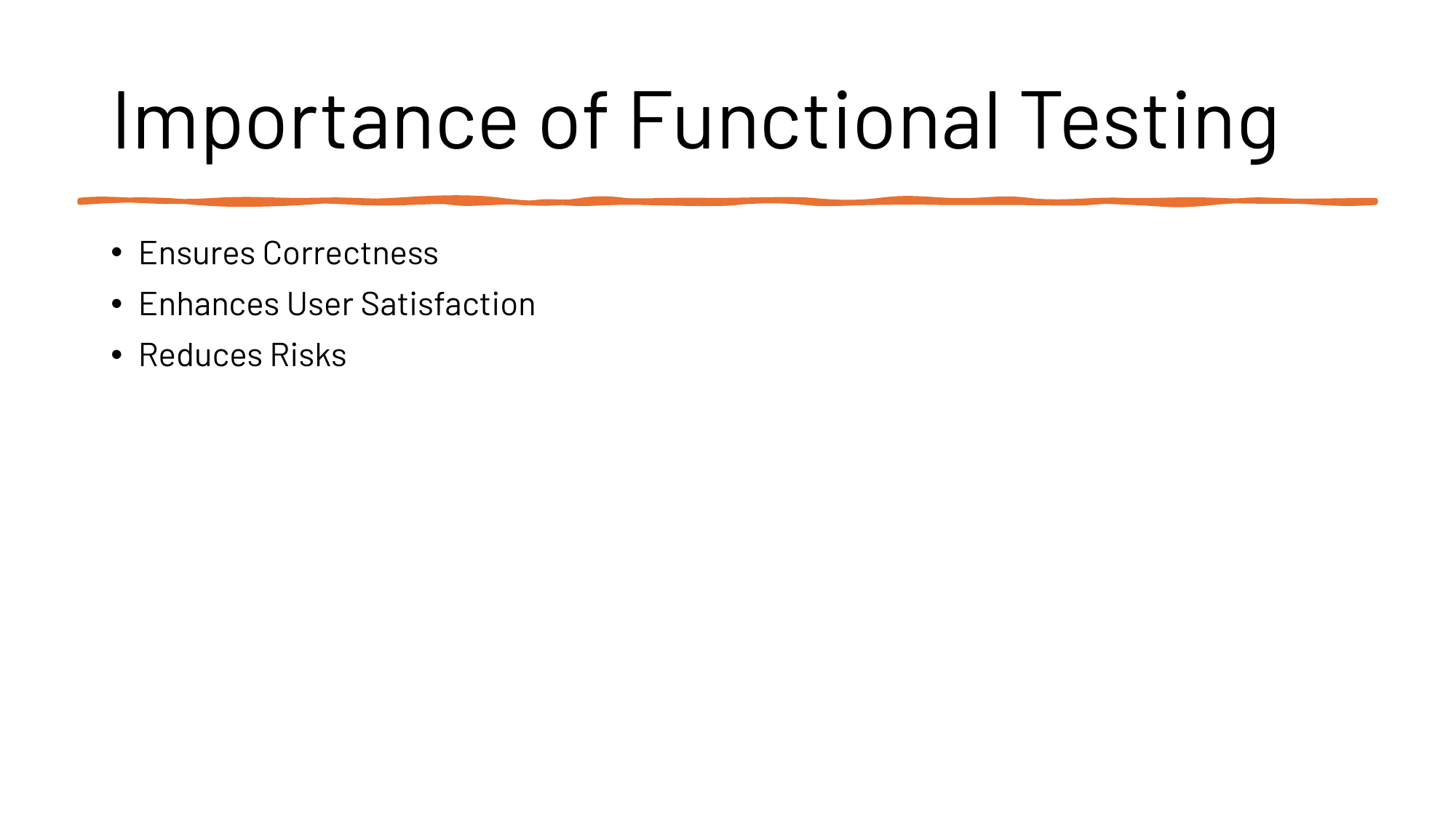

# Importance of Functional Testing

Ensures Correctness
Enhances User Satisfaction
Reduces Risks